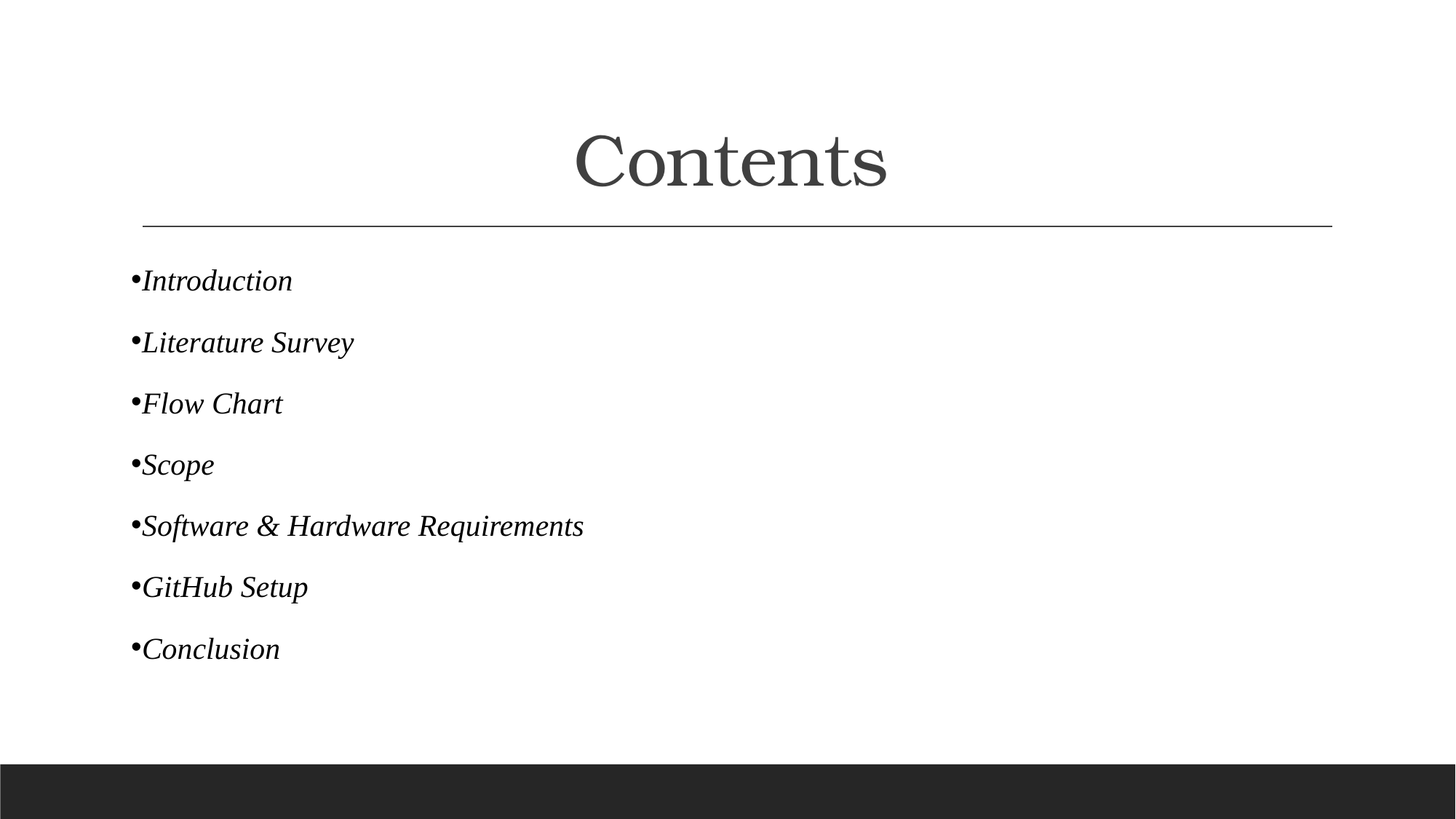

# Contents
Introduction
Literature Survey
Flow Chart
Scope
Software & Hardware Requirements
GitHub Setup
Conclusion